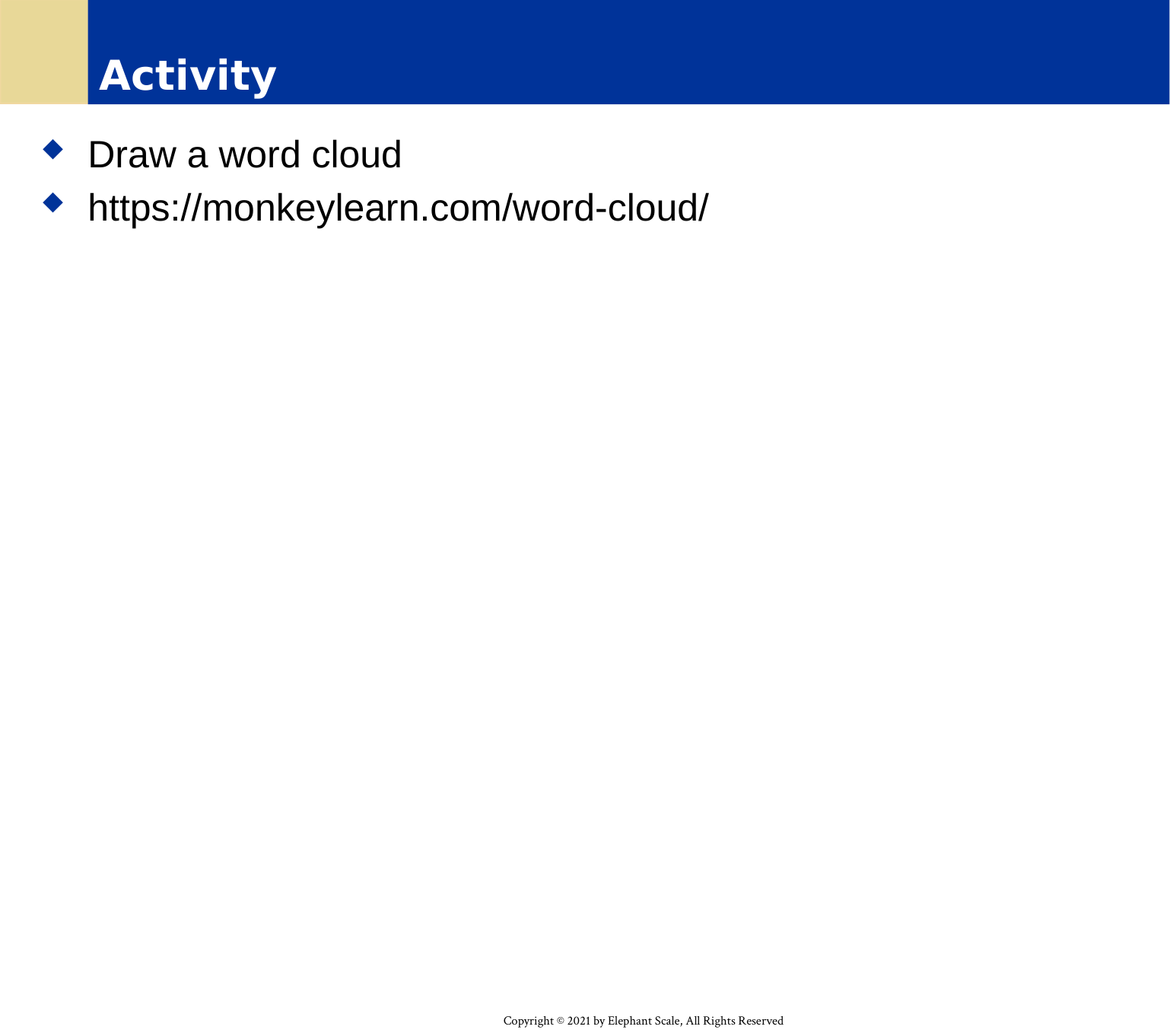

# Activity
 Draw a word cloud
 https://monkeylearn.com/word-cloud/
Copyright © 2021 by Elephant Scale, All Rights Reserved